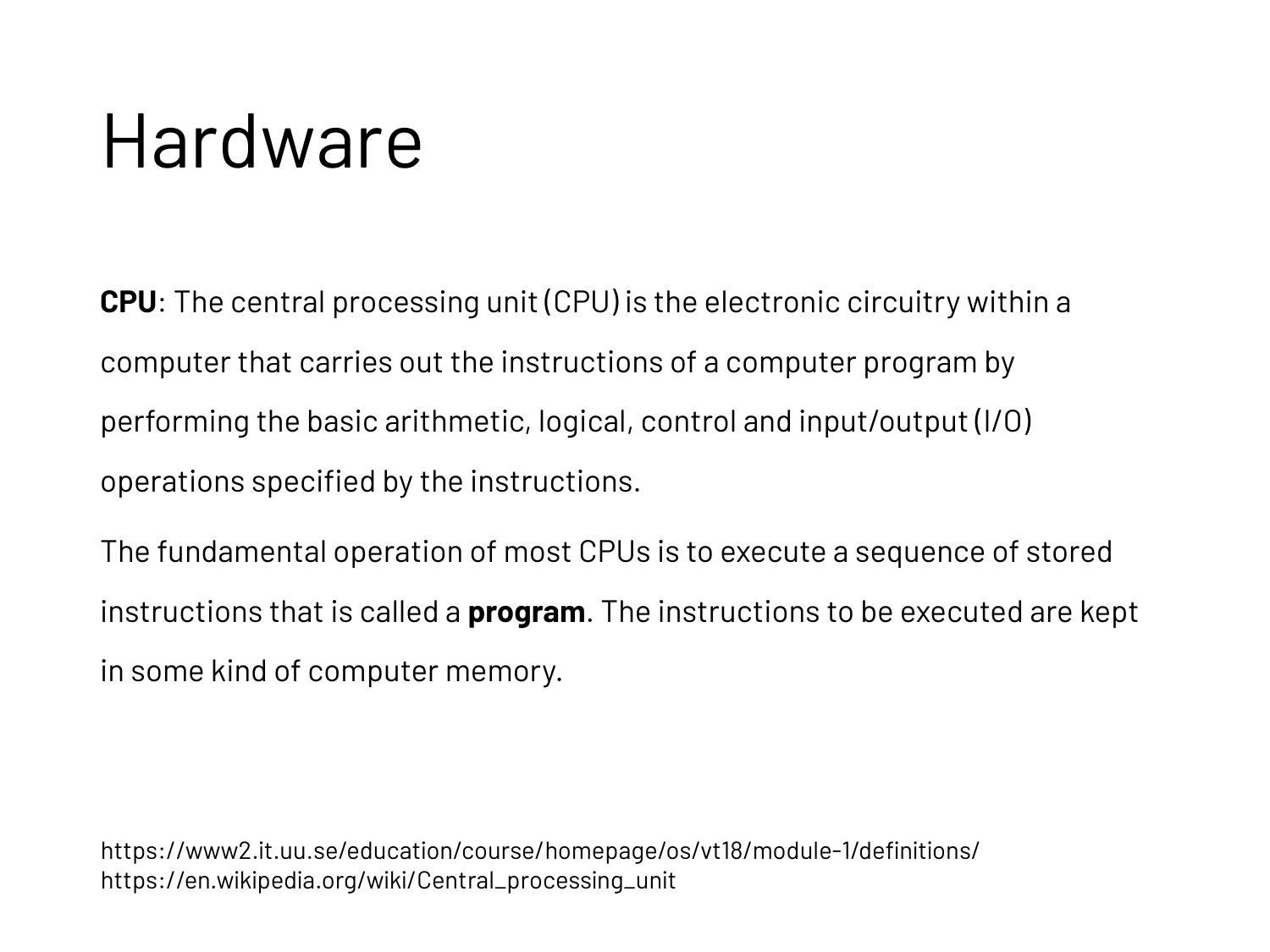

# Hardware
CPU: The central processing unit (CPU) is the electronic circuitry within a computer that carries out the instructions of a computer program by performing the basic arithmetic, logical, control and input/output (I/O) operations specified by the instructions.
The fundamental operation of most CPUs is to execute a sequence of stored instructions that is called a program. The instructions to be executed are kept in some kind of computer memory.
https://www2.it.uu.se/education/course/homepage/os/vt18/module-1/definitions/
https://en.wikipedia.org/wiki/Central_processing_unit